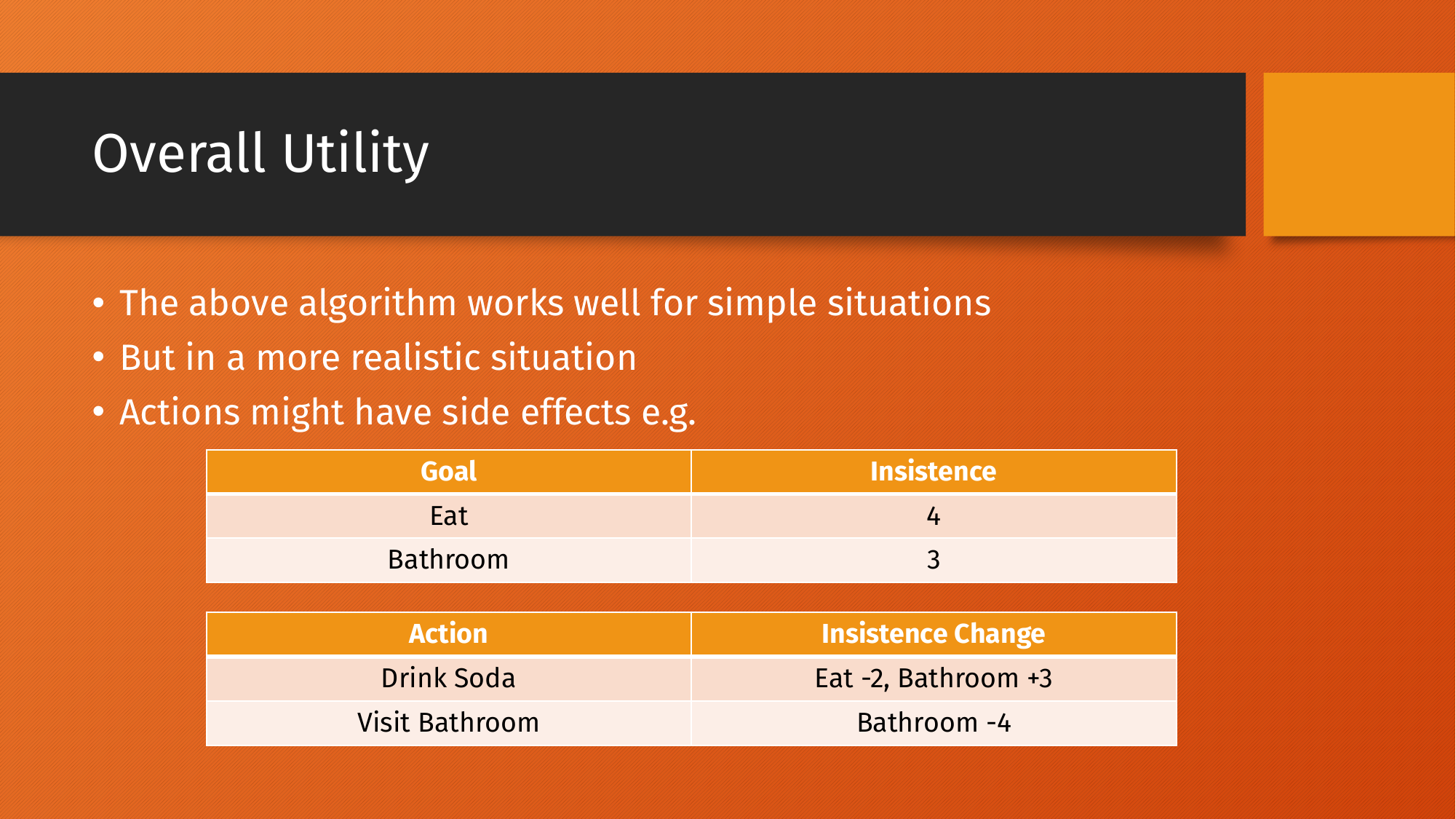

# Overall Utility
The above algorithm works well for simple situations
But in a more realistic situation
Actions might have side effects e.g.

| Goal | Insistence |
| --- | --- |
| Eat | 4 |
| Bathroom | 3 |
| Action | Insistence Change |
| --- | --- |
| Drink Soda | Eat -2, Bathroom +3 |
| Visit Bathroom | Bathroom -4 |